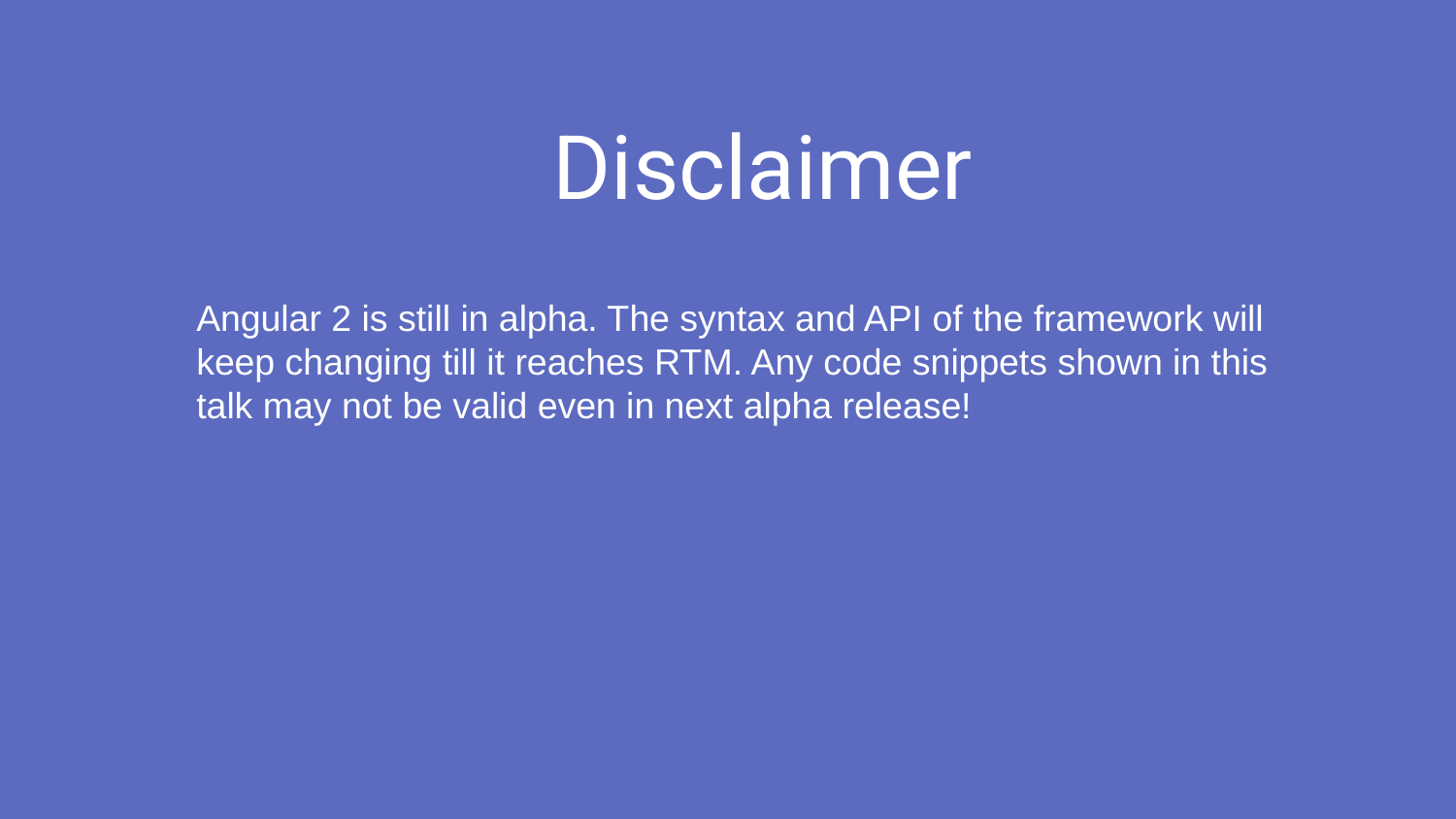

Disclaimer
Angular 2 is still in alpha. The syntax and API of the framework will keep changing till it reaches RTM. Any code snippets shown in this talk may not be valid even in next alpha release!